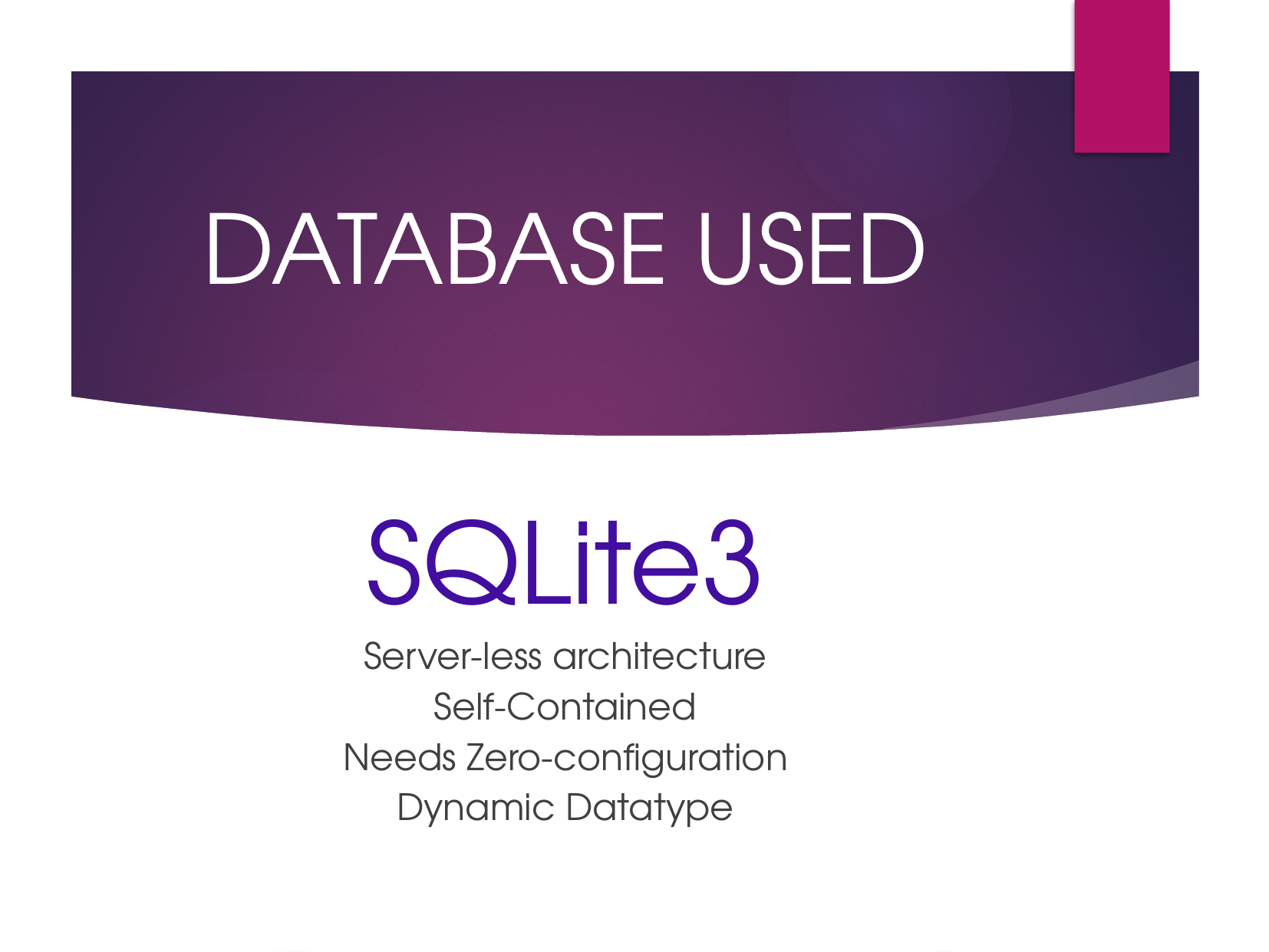

# DATABASE USED
SQLite3
Server-less architecture
Self-Contained
Needs Zero-configuration
Dynamic Datatype